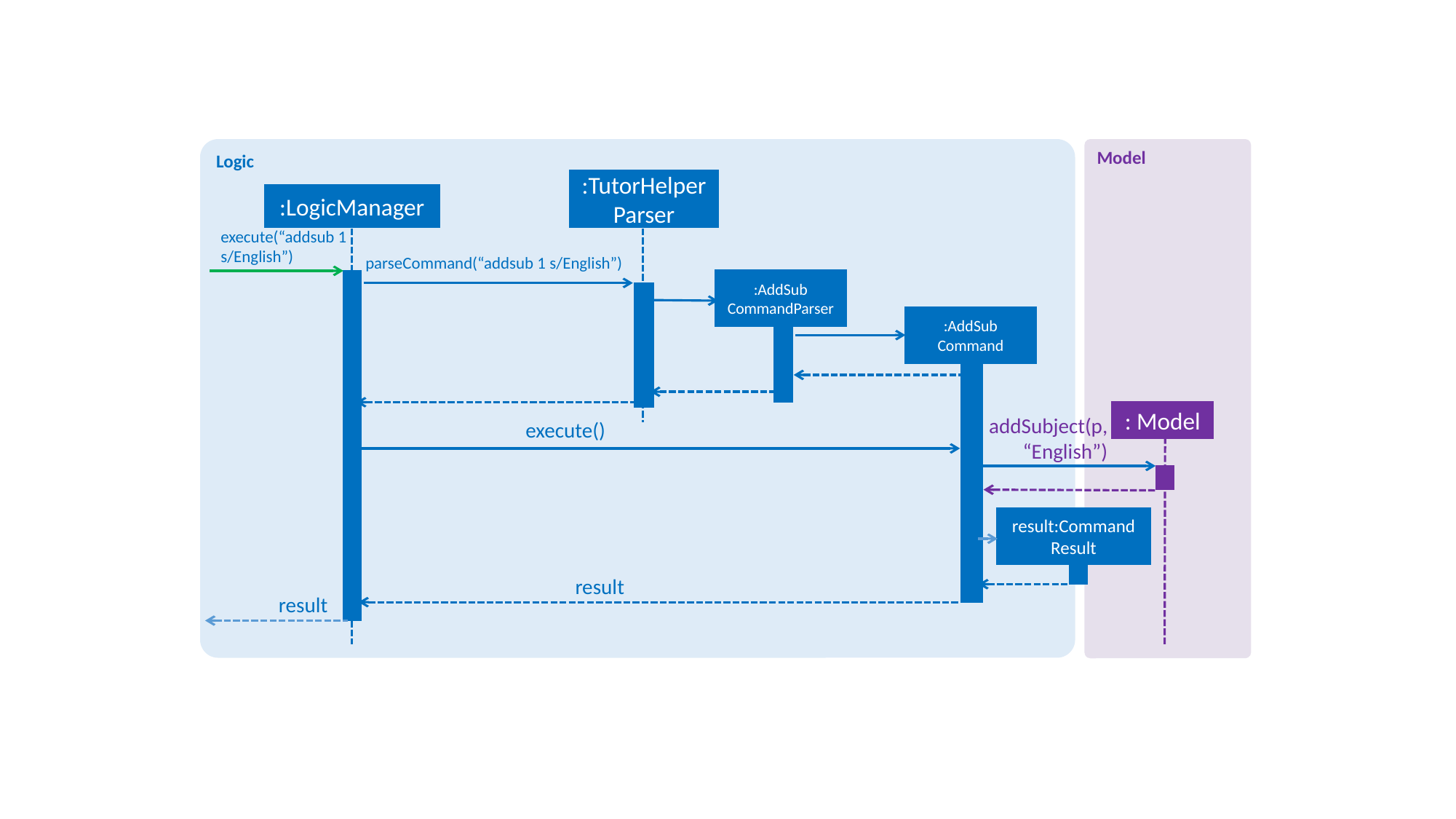

Logic
Model
:TutorHelperParser
:LogicManager
execute(“addsub 1 s/English”)
parseCommand(“addsub 1 s/English”)

:AddSub
CommandParser

:AddSub
Command

: Model
addSubject(p, “English”)
execute()

result:Command Result

result
result